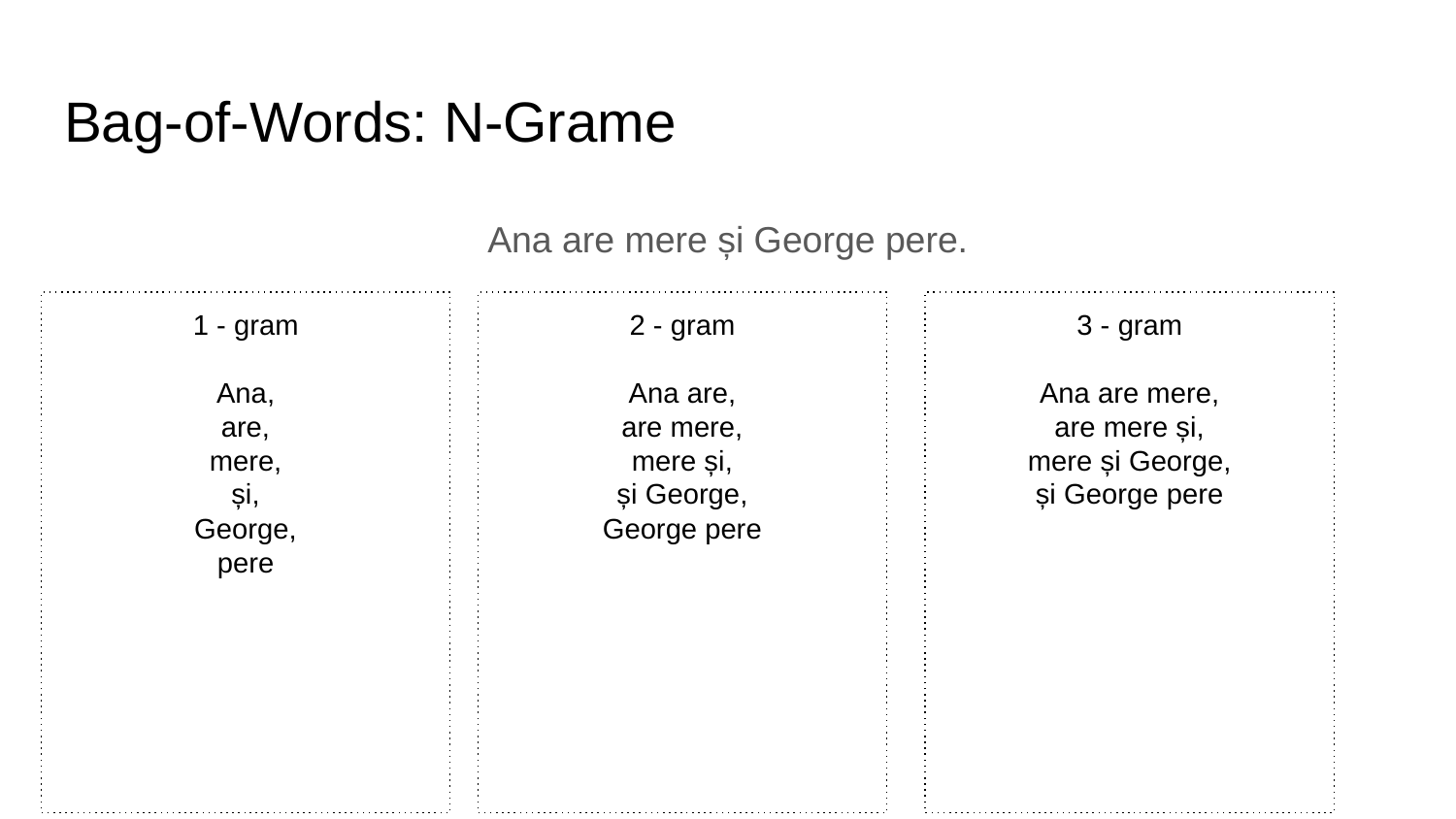

# Bag-of-Words: N-Grame
Ana are mere și George pere.
1 - gram

Ana,
are,
mere,
și,
George,
pere
2 - gram

Ana are,
are mere,
mere și,
și George,
George pere
3 - gram

Ana are mere,
are mere și,
mere și George,
și George pere